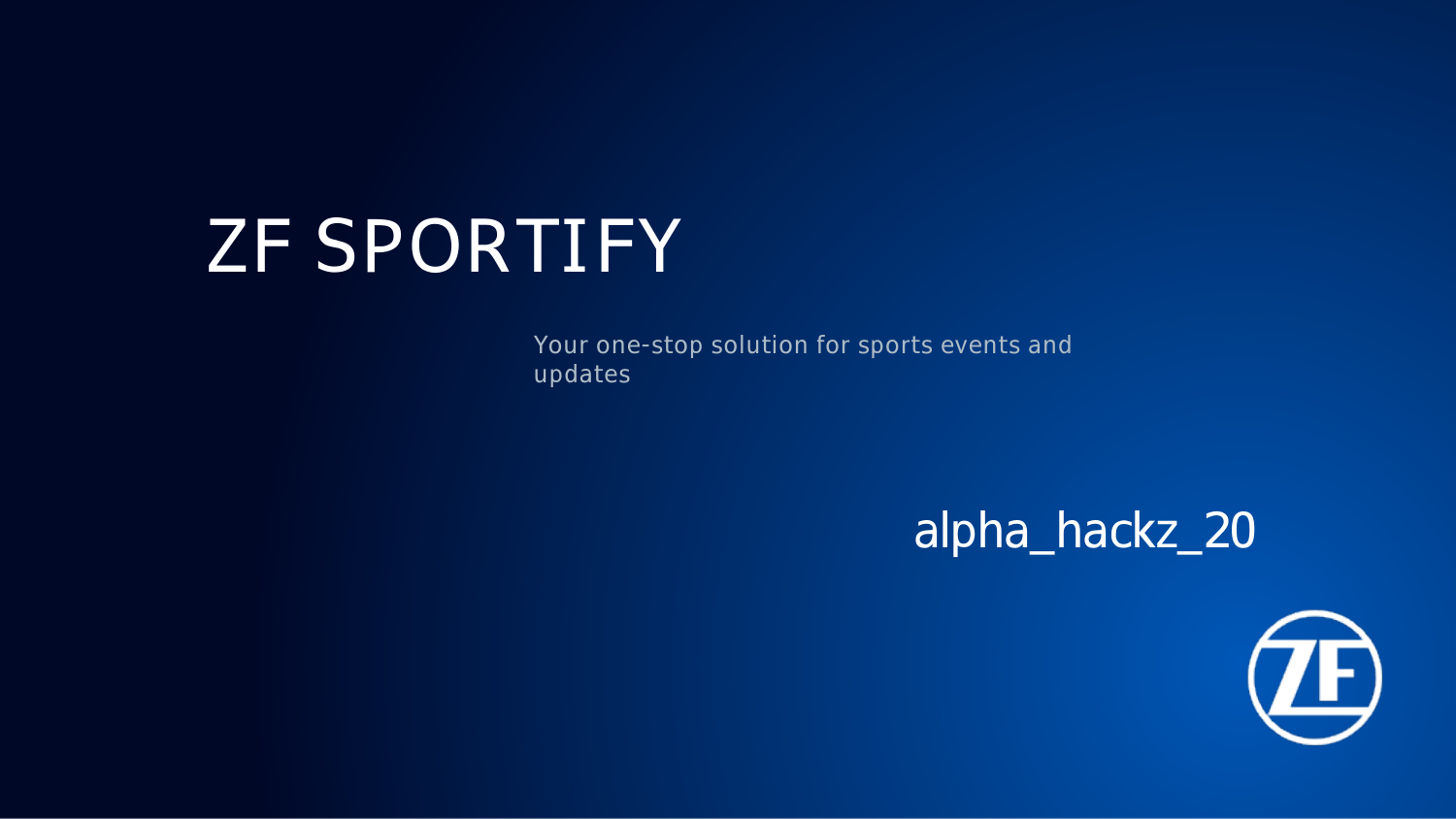

# ZF SPORTIFY
Your one-stop solution for sports events and updates
alpha_hackz_20